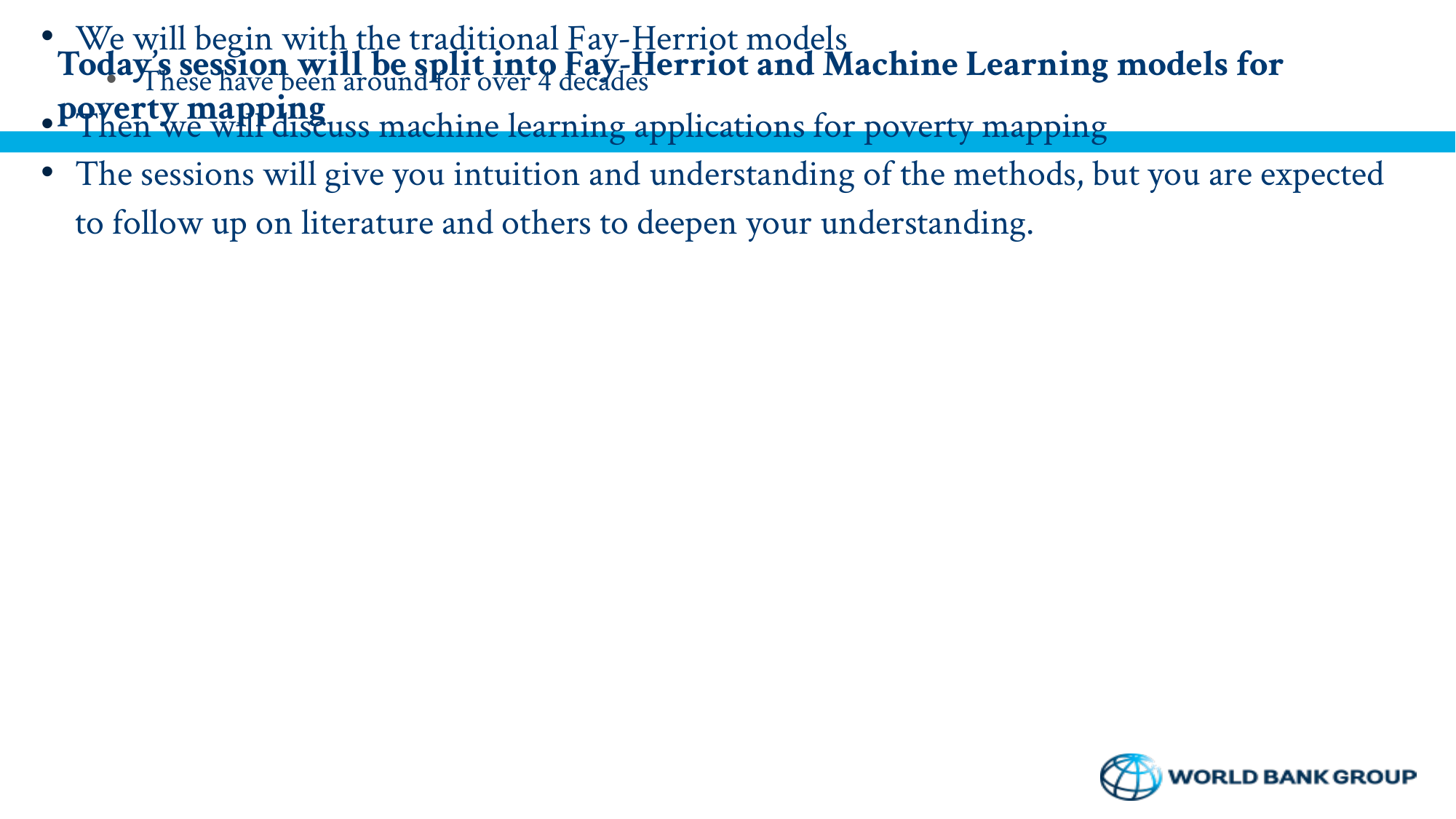

# Today’s session will be split into Fay-Herriot and Machine Learning models for poverty mapping
We will begin with the traditional Fay-Herriot models
These have been around for over 4 decades
Then we will discuss machine learning applications for poverty mapping
The sessions will give you intuition and understanding of the methods, but you are expected to follow up on literature and others to deepen your understanding.